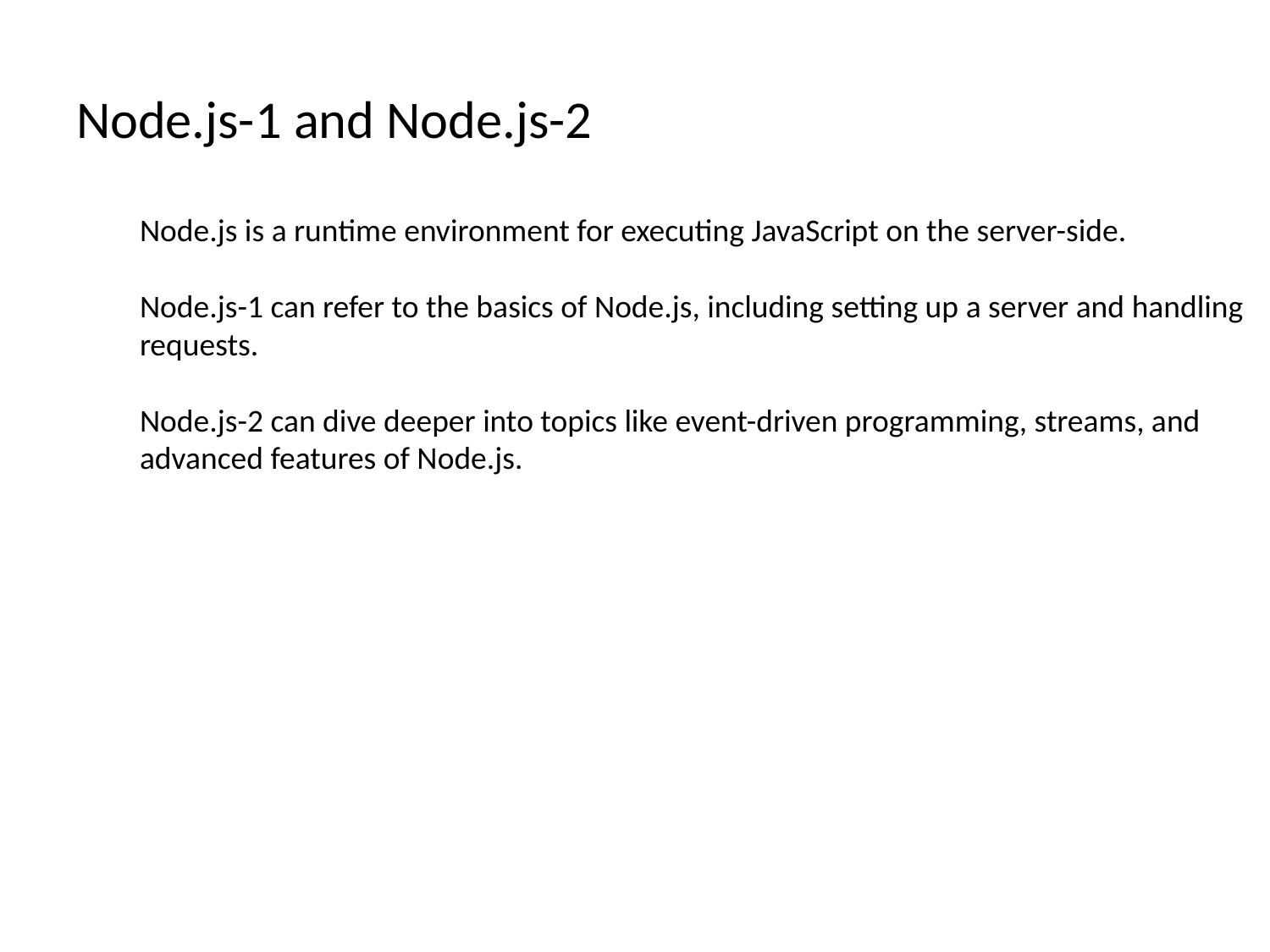

# Node.js-1 and Node.js-2

Node.js is a runtime environment for executing JavaScript on the server-side.

Node.js-1 can refer to the basics of Node.js, including setting up a server and handling requests.

Node.js-2 can dive deeper into topics like event-driven programming, streams, and advanced features of Node.js.